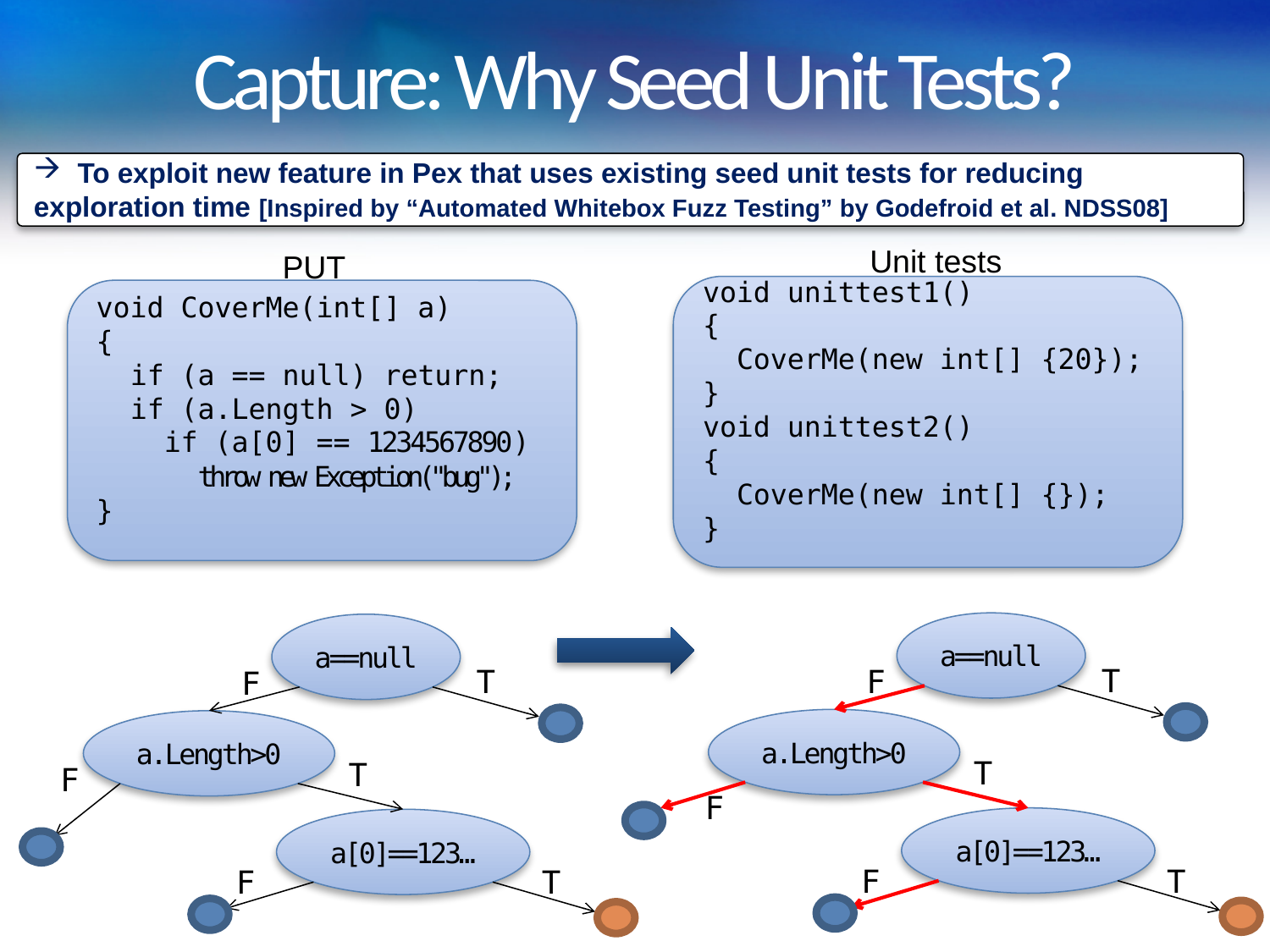

Capture: Why Seed Unit Tests?

  To exploit new feature in Pex that uses existing seed unit tests for reducing exploration time [Inspired by “Automated Whitebox Fuzz Testing” by Godefroid et al. NDSS08]

Unit tests
PUT

void unittest1()
{
  CoverMe(new int[] {20});
}
void unittest2()
{
  CoverMe(new int[] {});
}

void CoverMe(int[] a)
{
  if (a == null) return;
  if (a.Length > 0)
    if (a[0] == 1234567890)
      throw new Exception("bug");
}

a==null
a==null

T
F
T
F

a.Length>0
a.Length>0
T
T
F
F

a[0]==123…
a[0]==123…

F
T
F
T
8